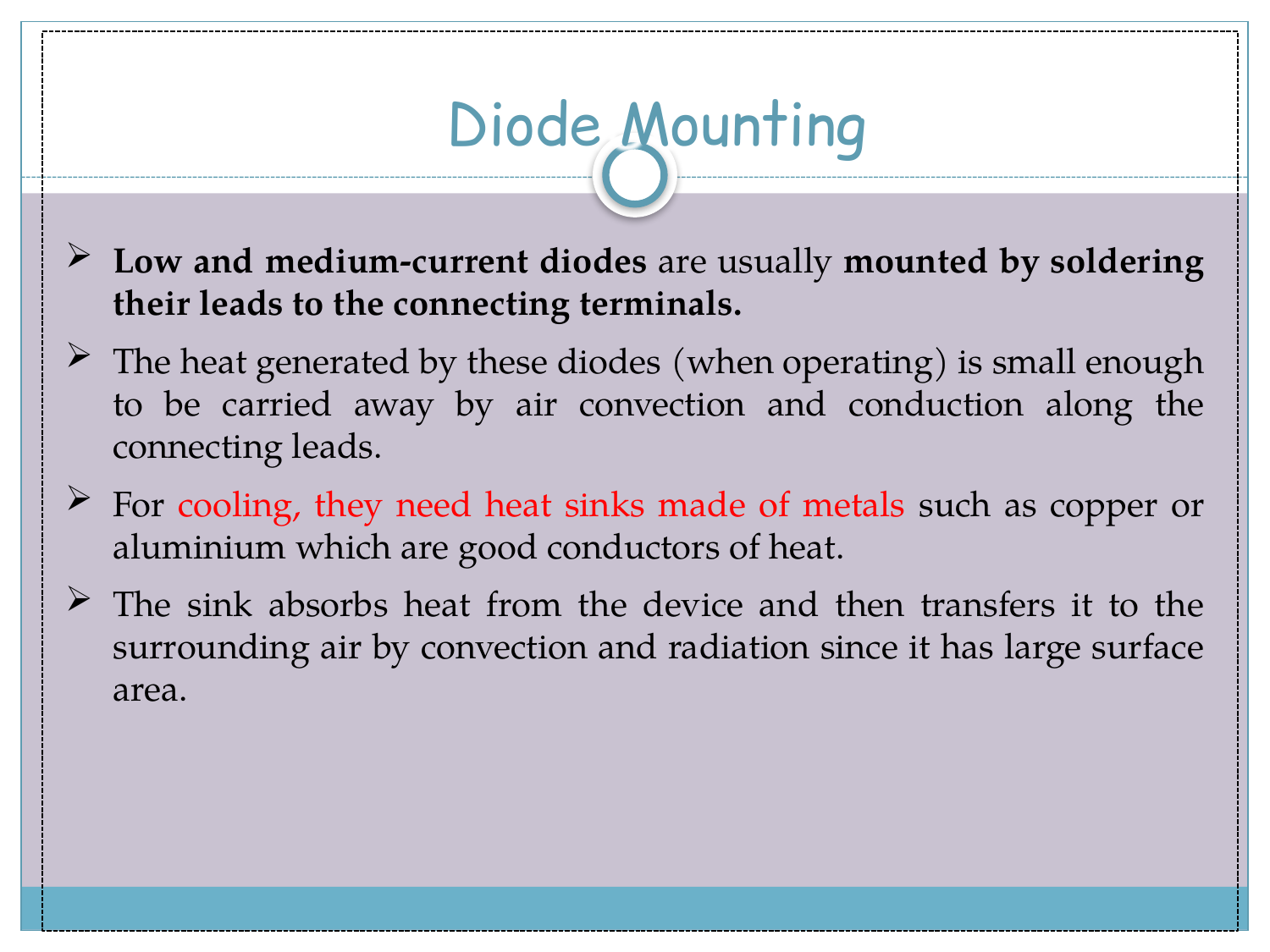

# Diode Mounting
Low and medium-current diodes are usually mounted by soldering their leads to the connecting terminals.
The heat generated by these diodes (when operating) is small enough to be carried away by air convection and conduction along the connecting leads.
For cooling, they need heat sinks made of metals such as copper or aluminium which are good conductors of heat.
The sink absorbs heat from the device and then transfers it to the surrounding air by convection and radiation since it has large surface area.